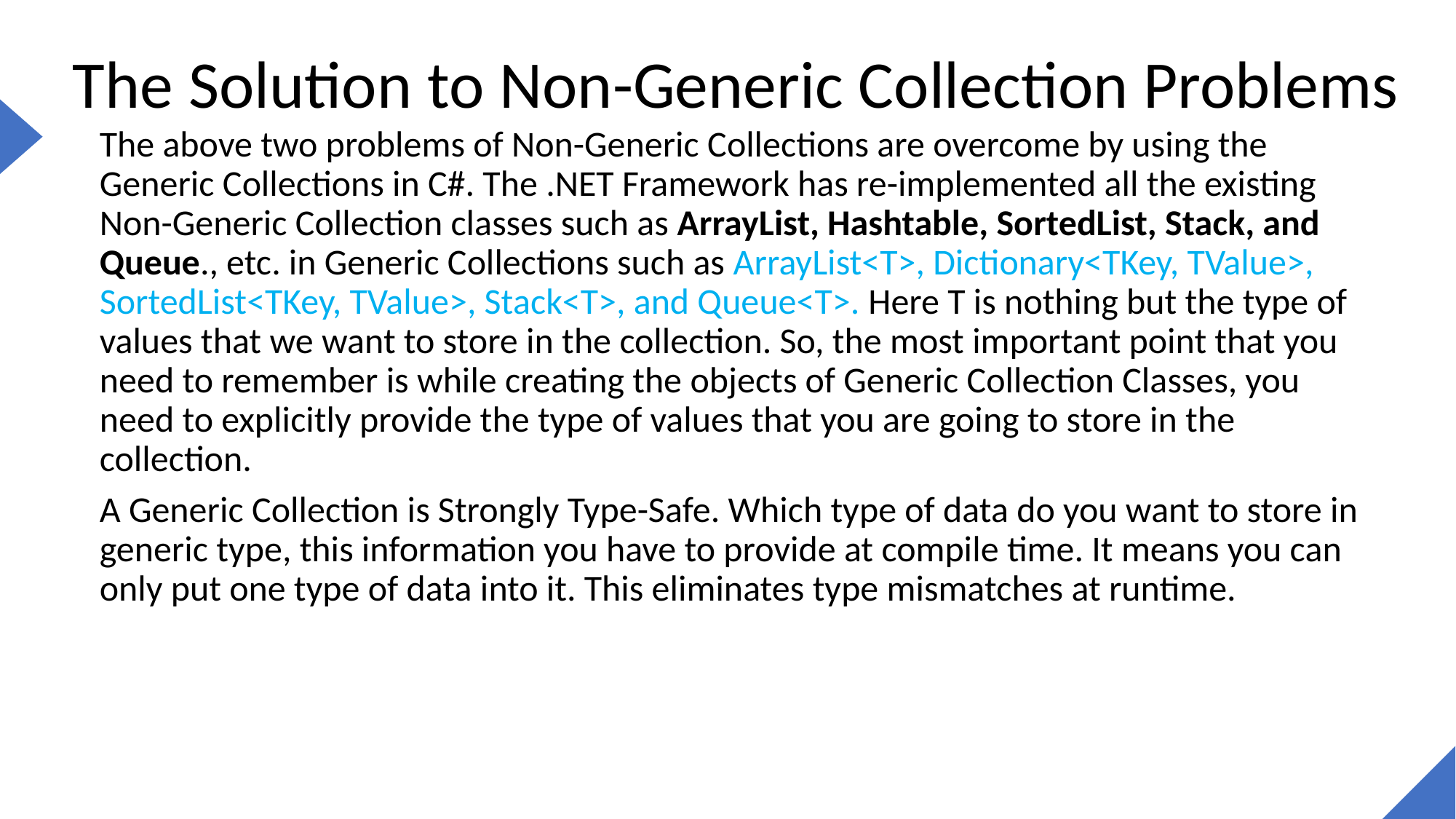

# The Solution to Non-Generic Collection Problems
The above two problems of Non-Generic Collections are overcome by using the Generic Collections in C#. The .NET Framework has re-implemented all the existing Non-Generic Collection classes such as ArrayList, Hashtable, SortedList, Stack, and Queue., etc. in Generic Collections such as ArrayList<T>, Dictionary<TKey, TValue>, SortedList<TKey, TValue>, Stack<T>, and Queue<T>. Here T is nothing but the type of values that we want to store in the collection. So, the most important point that you need to remember is while creating the objects of Generic Collection Classes, you need to explicitly provide the type of values that you are going to store in the collection.
A Generic Collection is Strongly Type-Safe. Which type of data do you want to store in generic type, this information you have to provide at compile time. It means you can only put one type of data into it. This eliminates type mismatches at runtime.